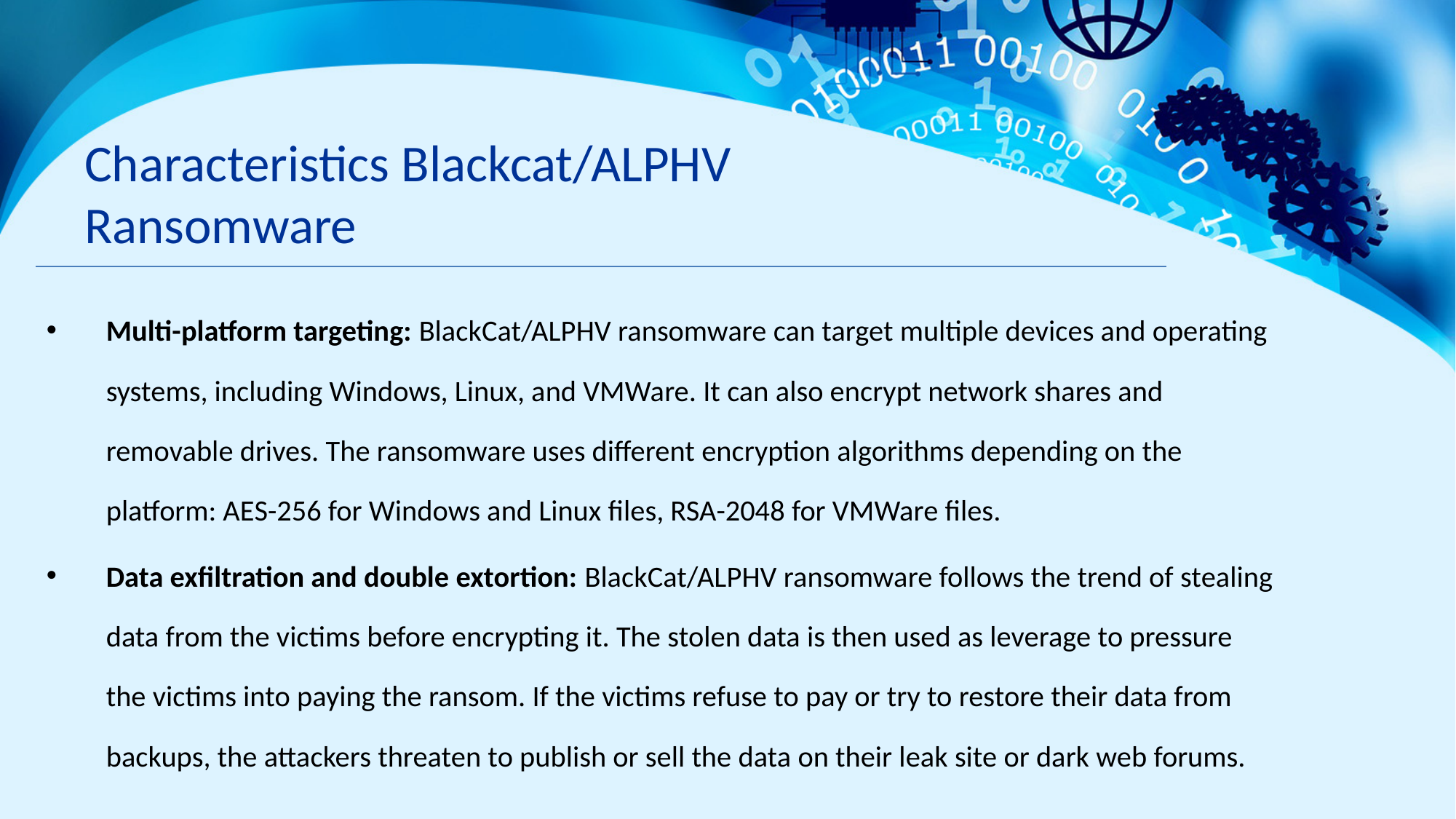

# Characteristics Blackcat/ALPHV Ransomware
Multi-platform targeting: BlackCat/ALPHV ransomware can target multiple devices and operating systems, including Windows, Linux, and VMWare. It can also encrypt network shares and removable drives. The ransomware uses different encryption algorithms depending on the platform: AES-256 for Windows and Linux files, RSA-2048 for VMWare files.
Data exfiltration and double extortion: BlackCat/ALPHV ransomware follows the trend of stealing data from the victims before encrypting it. The stolen data is then used as leverage to pressure the victims into paying the ransom. If the victims refuse to pay or try to restore their data from backups, the attackers threaten to publish or sell the data on their leak site or dark web forums.